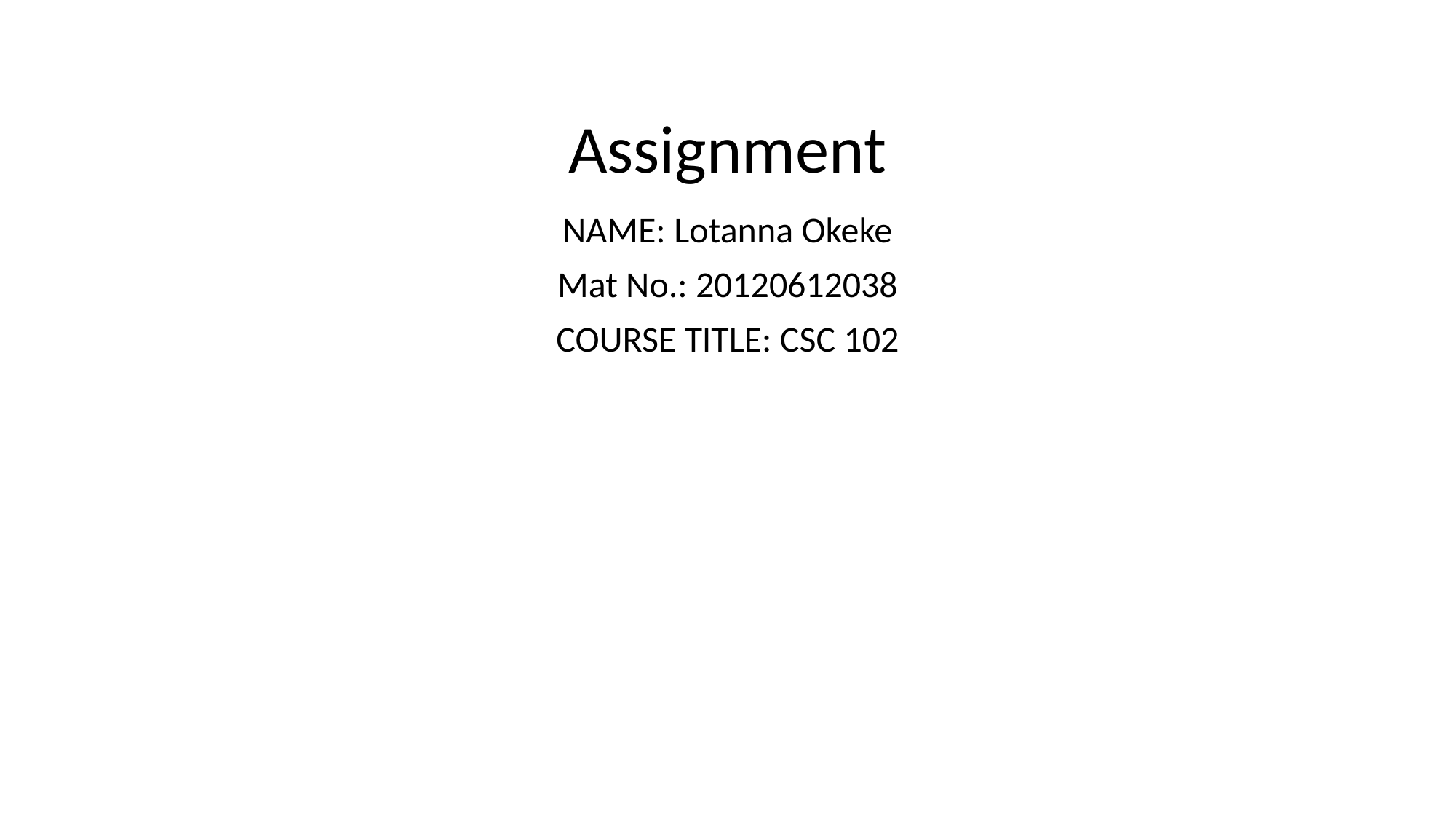

# Assignment
NAME: Lotanna Okeke
Mat No.: 20120612038
COURSE TITLE: CSC 102